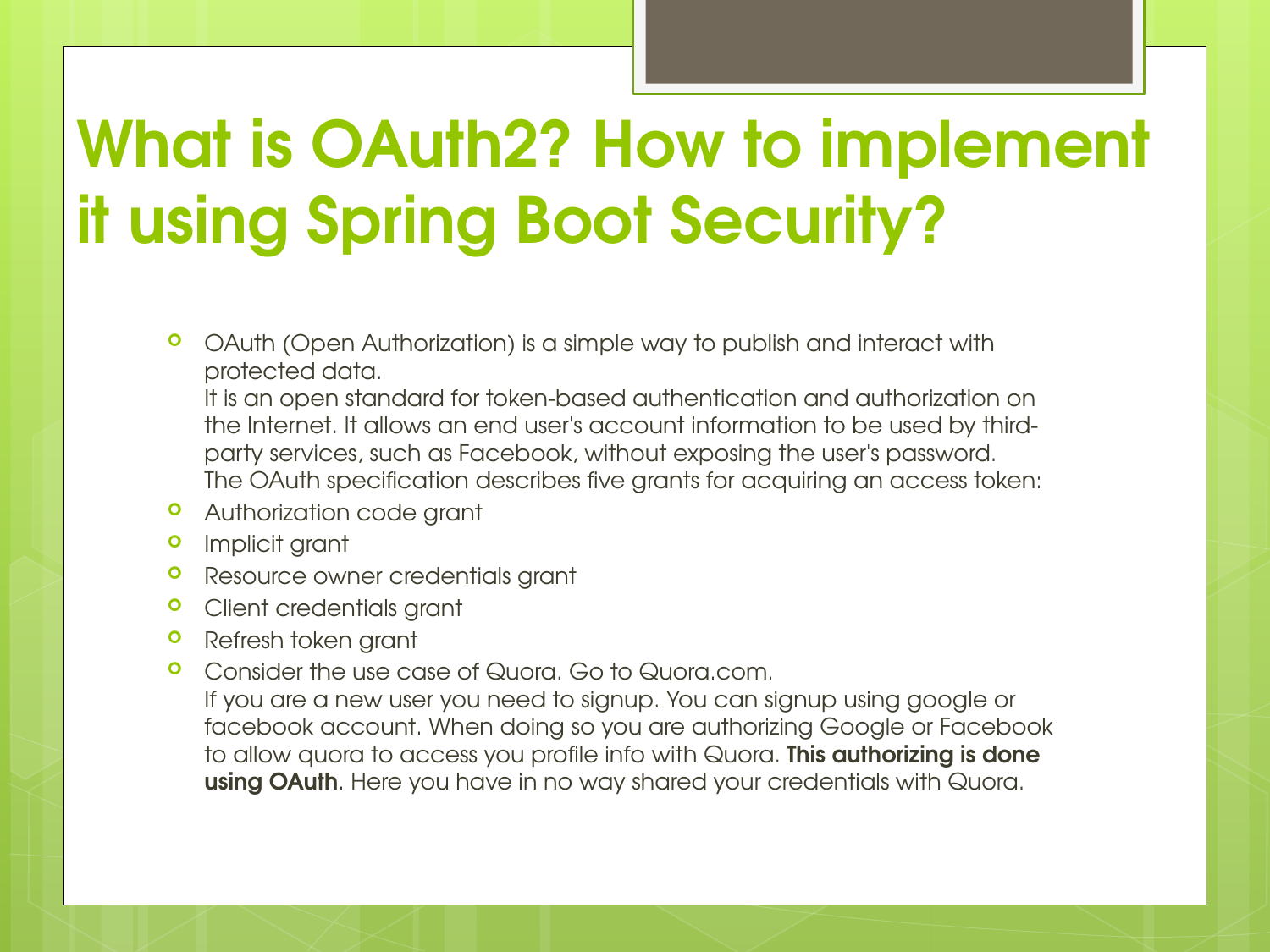

# What is OAuth2? How to implement it using Spring Boot Security?
OAuth (Open Authorization) is a simple way to publish and interact with protected data.
It is an open standard for token-based authentication and authorization on the Internet. It allows an end user's account information to be used by third-party services, such as Facebook, without exposing the user's password.
The OAuth specification describes five grants for acquiring an access token:
Authorization code grant
Implicit grant
Resource owner credentials grant
Client credentials grant
Refresh token grant
Consider the use case of Quora. Go to Quora.com.
If you are a new user you need to signup. You can signup using google or facebook account. When doing so you are authorizing Google or Facebook to allow quora to access you profile info with Quora. This authorizing is done using OAuth. Here you have in no way shared your credentials with Quora.